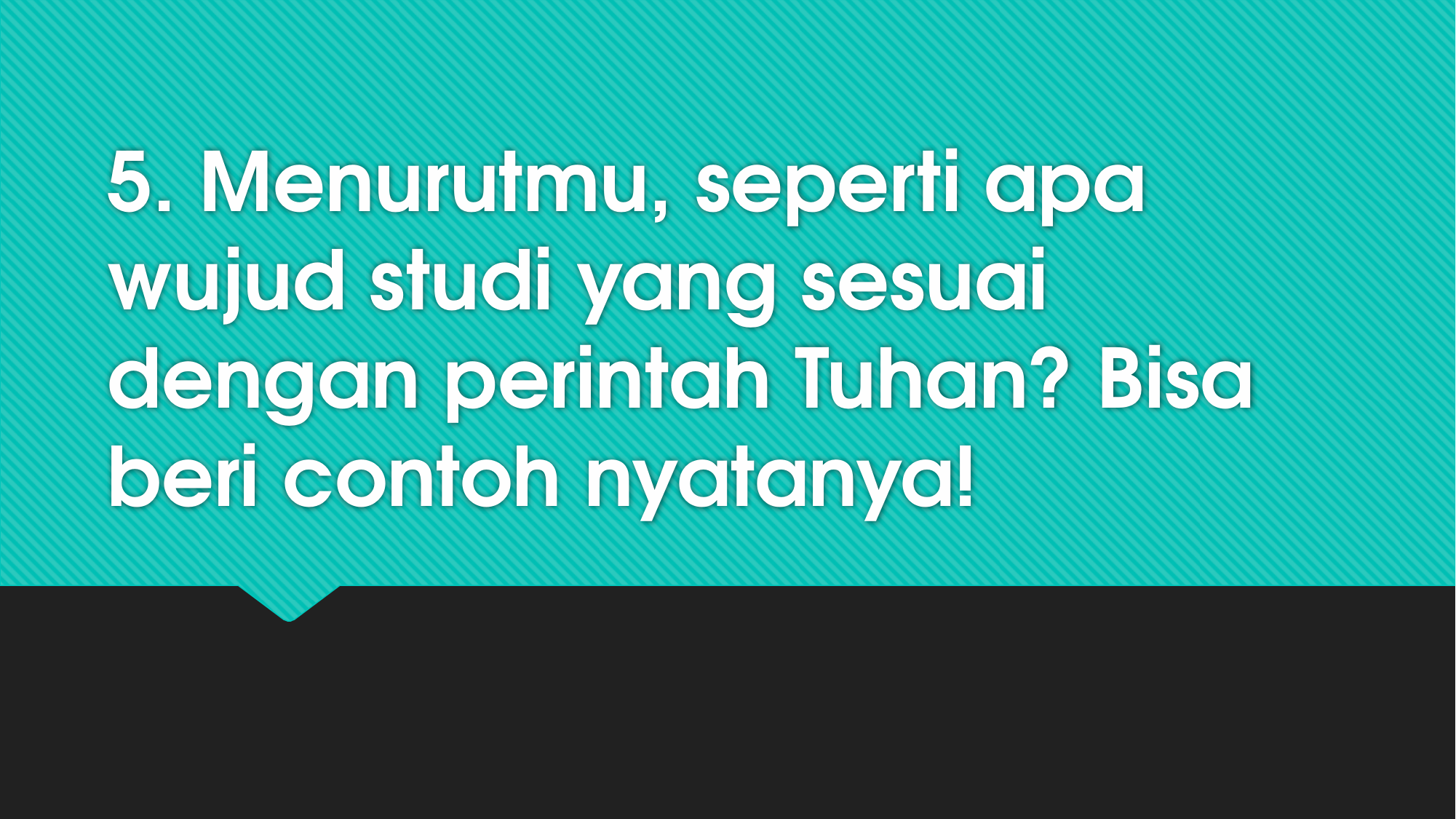

# 5. Menurutmu, seperti apa wujud studi yang sesuai dengan perintah Tuhan? Bisa beri contoh nyatanya!